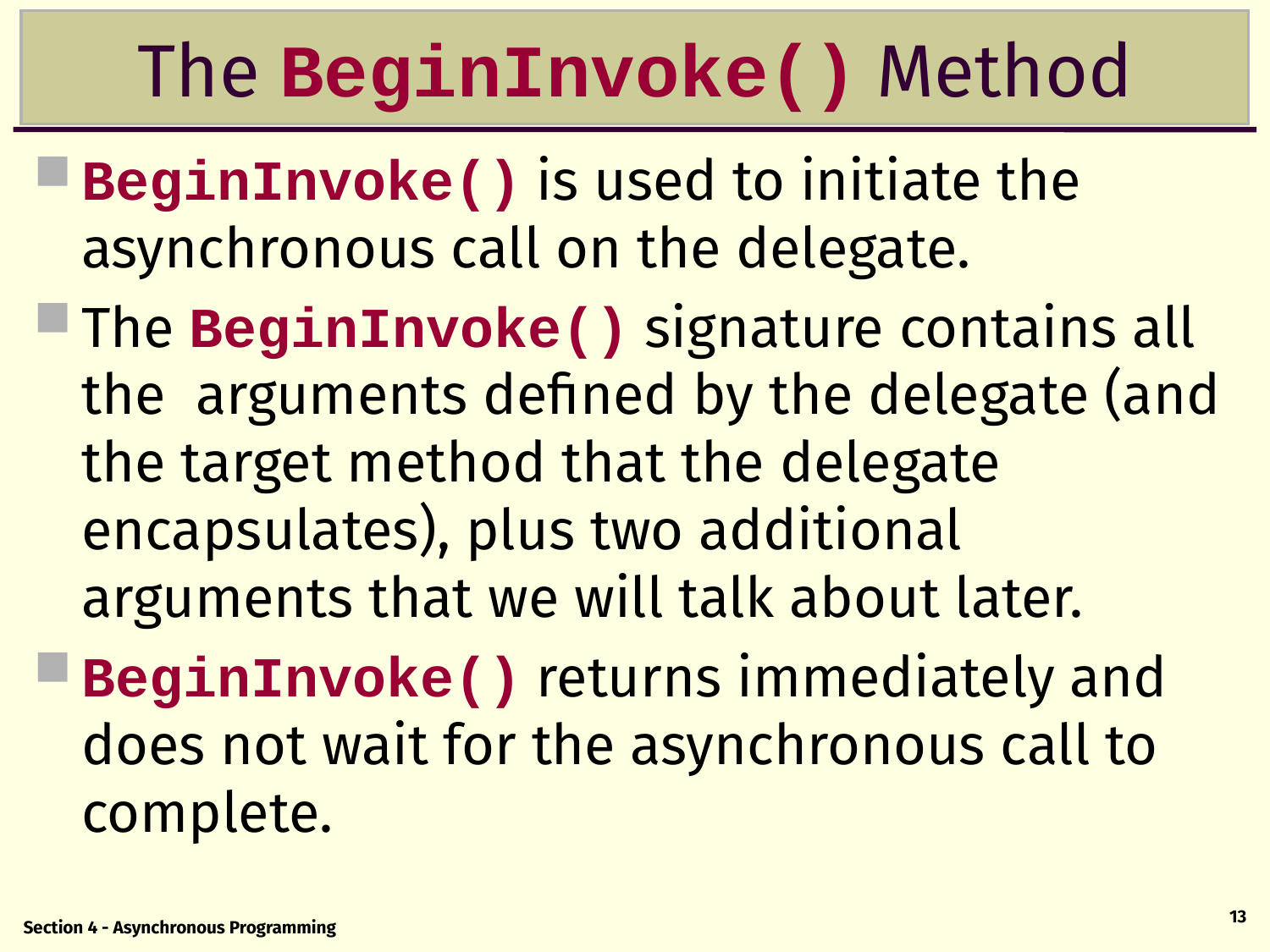

# The BeginInvoke() Method
BeginInvoke() is used to initiate the asynchronous call on the delegate.
The BeginInvoke() signature contains all the  arguments defined by the delegate (and the target method that the delegate encapsulates), plus two additional arguments that we will talk about later.
BeginInvoke() returns immediately and does not wait for the asynchronous call to complete.
13
Section 4 - Asynchronous Programming